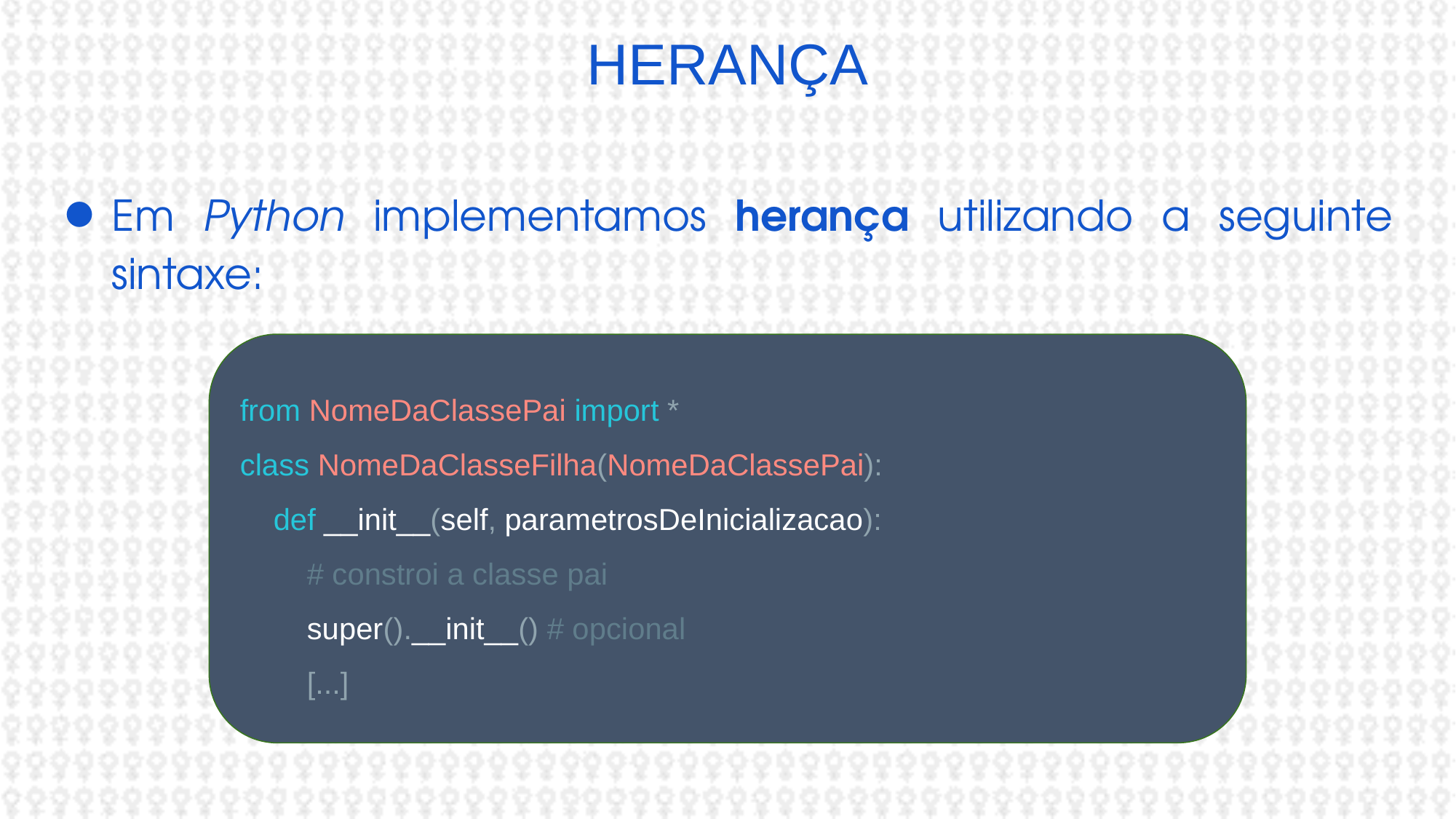

# HERANÇA
Em Python implementamos herança utilizando a seguinte sintaxe:

from NomeDaClassePai import *
class NomeDaClasseFilha(NomeDaClassePai):
    def __init__(self, parametrosDeInicializacao):
        # constroi a classe pai
        super().__init__() # opcional
        [...]